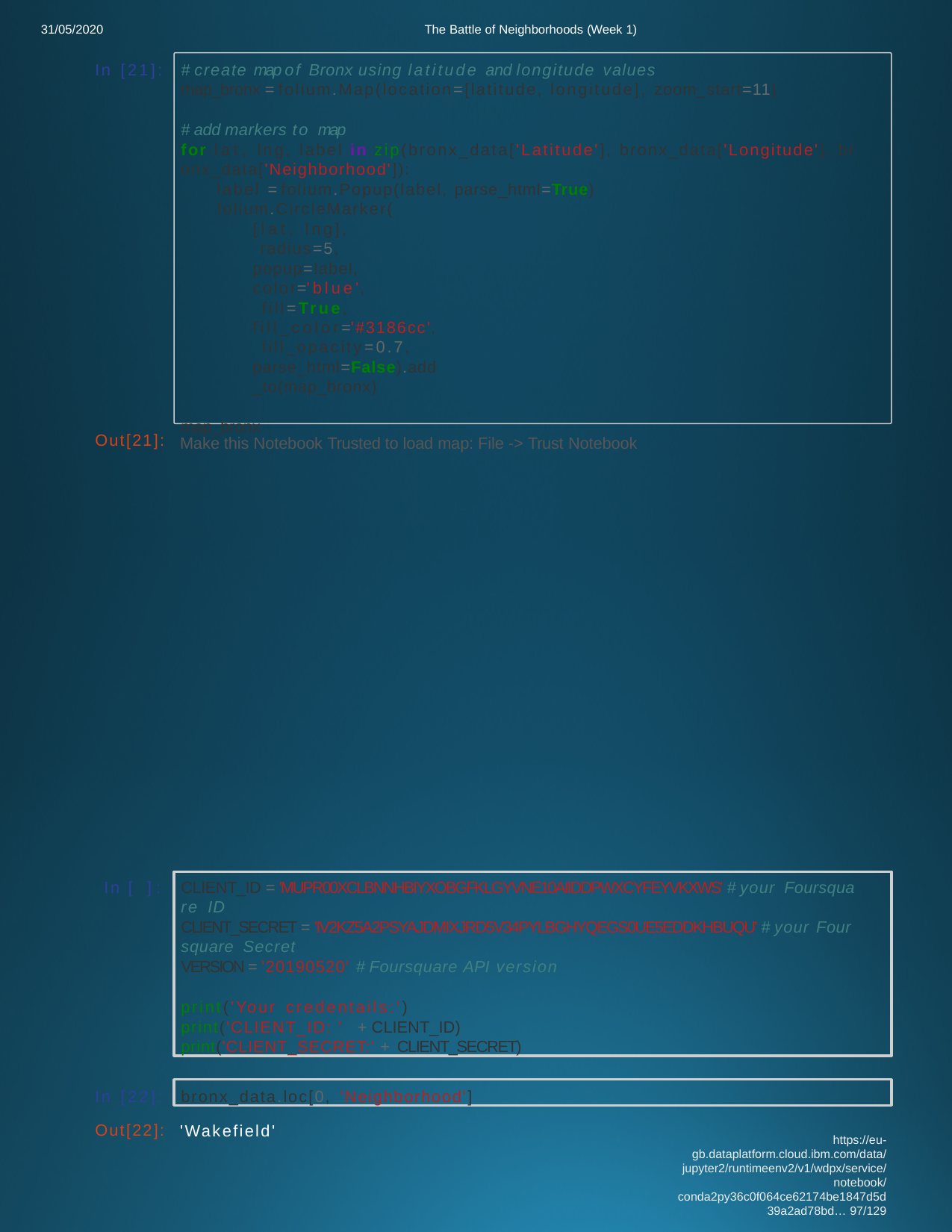

31/05/2020
The Battle of Neighborhoods (Week 1)

In [21]:
# create map of Bronx using latitude and longitude values
map_bronx = folium.Map(location=[latitude, longitude], zoom_start=11)

# add markers to map
for lat, lng, label in zip(bronx_data['Latitude'], bronx_data['Longitude'], br  onx_data['Neighborhood']):
label = folium.Popup(label, parse_html=True)  folium.CircleMarker(
[lat, lng],  radius=5,
popup=label,  color='blue',  fill=True,
fill_color='#3186cc',  fill_opacity=0.7,
parse_html=False).add_to(map_bronx)

map_bronx
Out[21]:
Make this Notebook Trusted to load map: File -> Trust Notebook
CLIENT_ID = 'MUPR00XCLBNNHBIYXOBGFKLGYVNE10AIIDDPWXCYFEYVKXWS' # your Foursqua
re ID
CLIENT_SECRET = 'IV2KZ5A2PSYAJDMIXJRD5V34PYLBGHYQEGS0UE5EDDKHBUQU' # your Four
square Secret
VERSION = '20190520' # Foursquare API version

print('Your credentails:')
print('CLIENT_ID: ' + CLIENT_ID)
print('CLIENT_SECRET:' + CLIENT_SECRET)
In [ ]:
bronx_data.loc[0, 'Neighborhood']
In [22]:
Out[22]:
'Wakefield'
https://eu-gb.dataplatform.cloud.ibm.com/data/jupyter2/runtimeenv2/v1/wdpx/service/notebook/conda2py36c0f064ce62174be1847d5d39a2ad78bd… 97/129